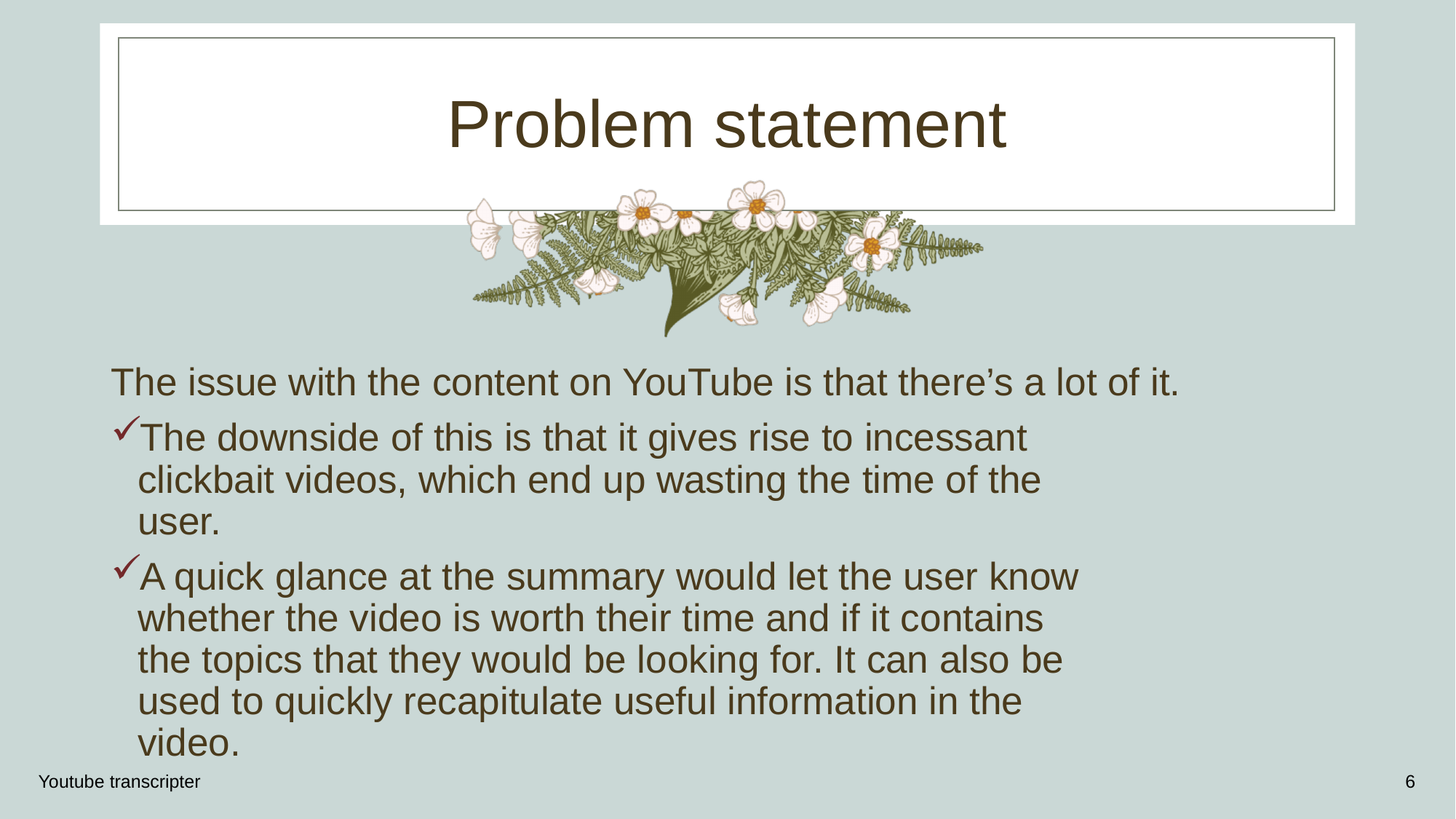

# Problem statement
The issue with the content on YouTube is that there’s a lot of it.
The downside of this is that it gives rise to incessant
clickbait videos, which end up wasting the time of the
user.
A quick glance at the summary would let the user know
whether the video is worth their time and if it contains
the topics that they would be looking for. It can also be
used to quickly recapitulate useful information in the
video.
Youtube transcripter
6